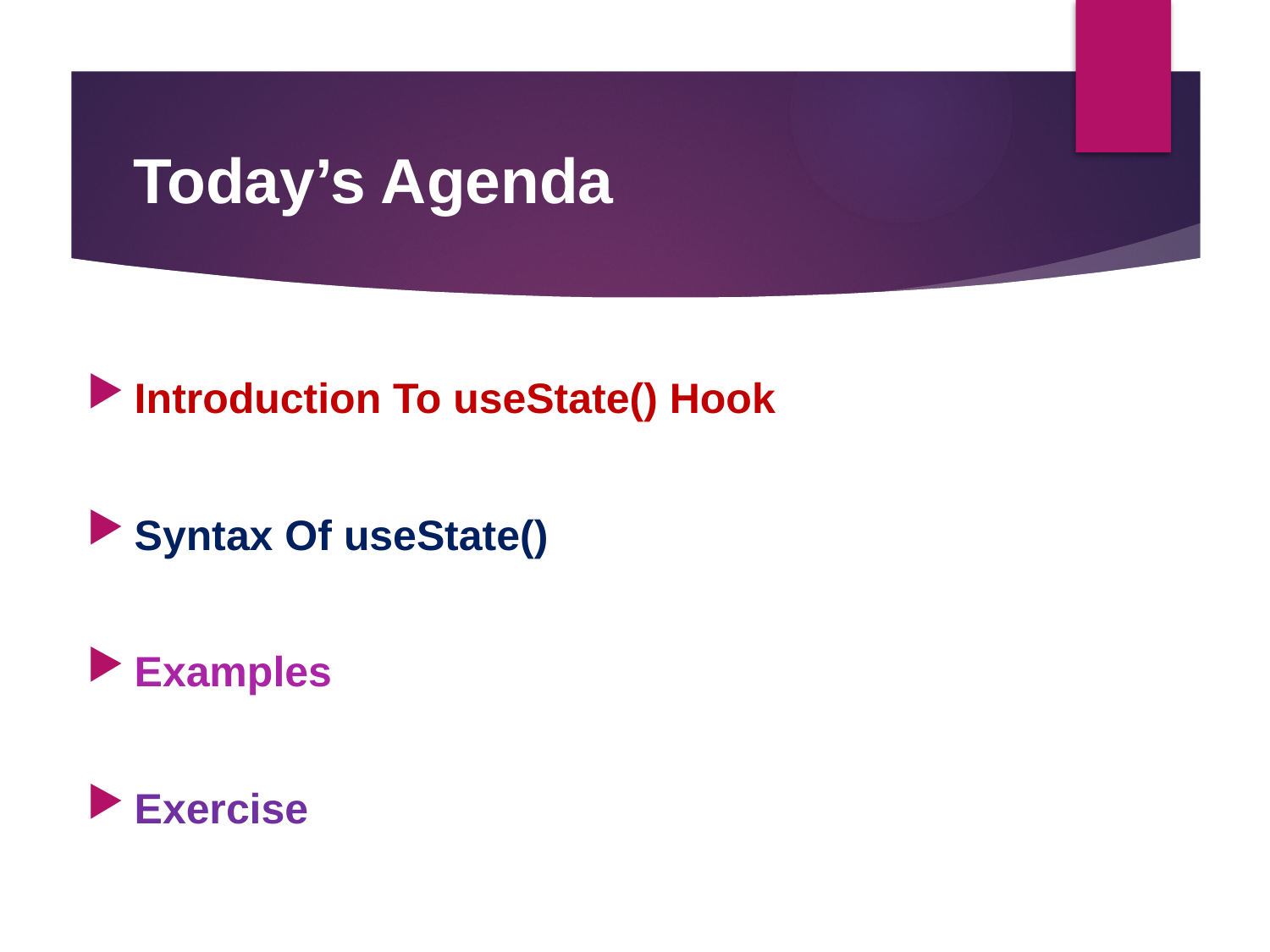

# Today’s Agenda

Introduction To useState() Hook

Syntax Of useState()

Examples

Exercise